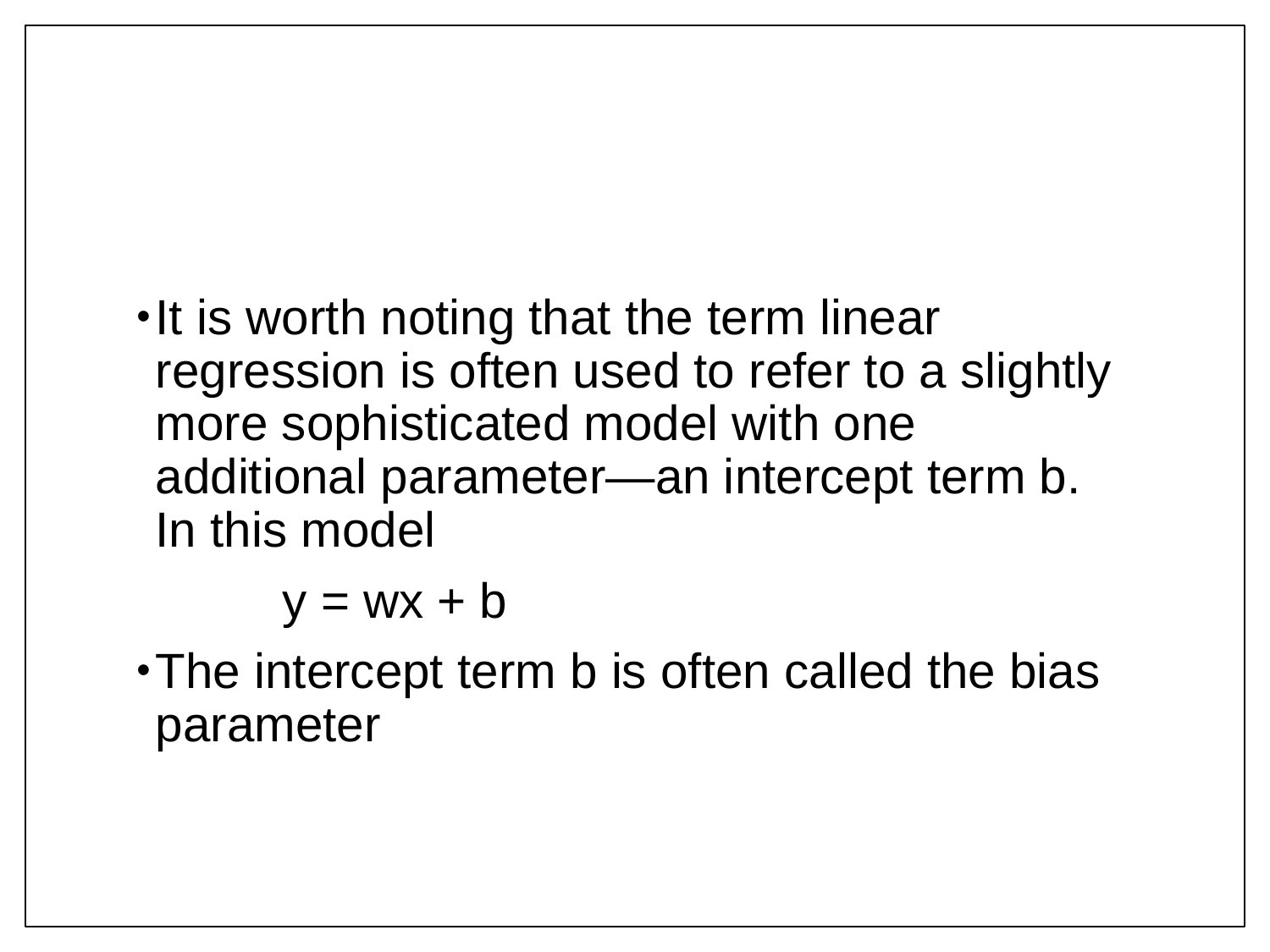

#
It is worth noting that the term linear regression is often used to refer to a slightly more sophisticated model with one additional parameter—an intercept term b. In this model
		y = wx + b
The intercept term b is often called the bias parameter